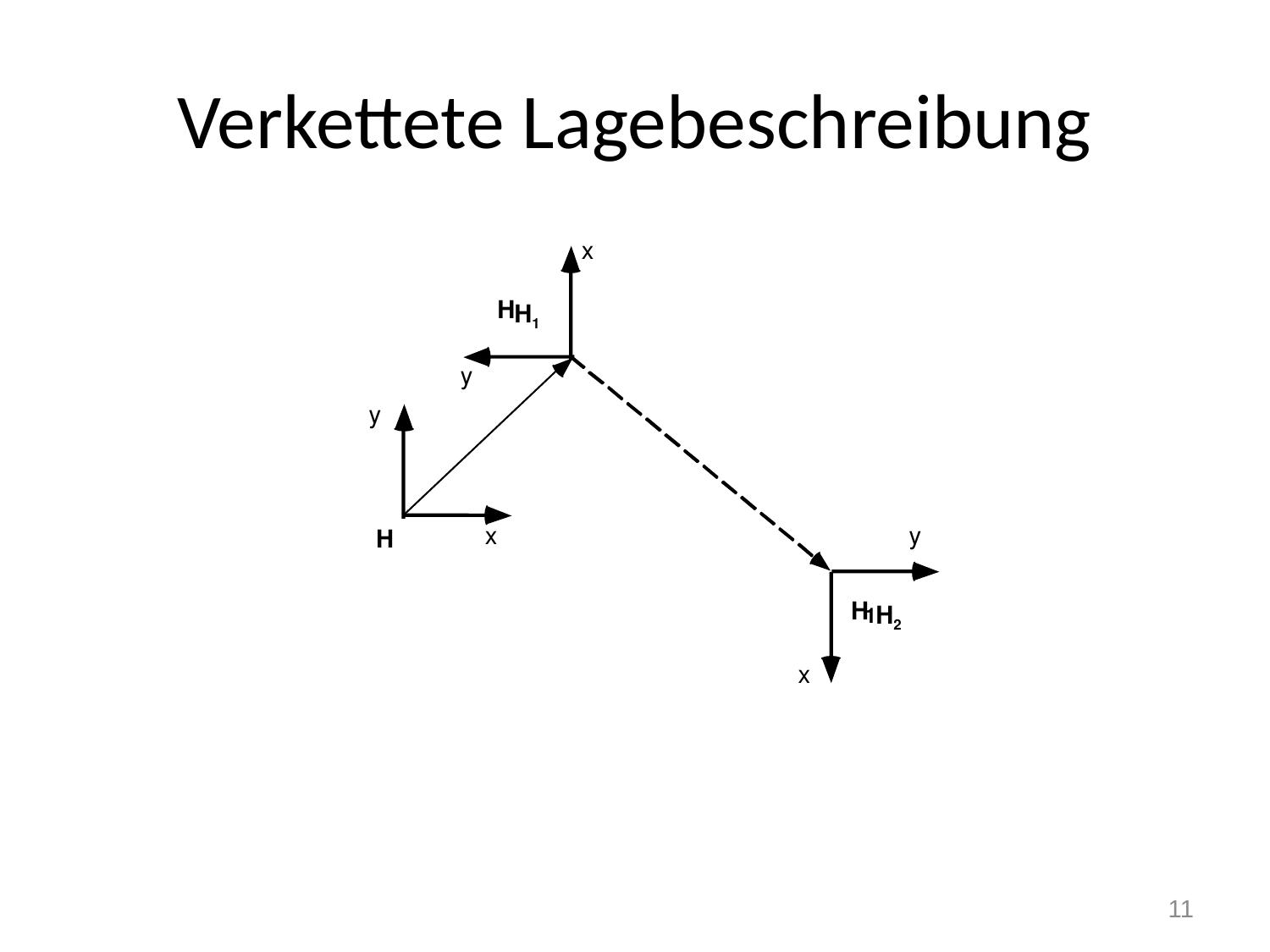

# Verkettete Lagebeschreibung
x

H
H1
y

y

x
y
H

H
H2
1
x
11